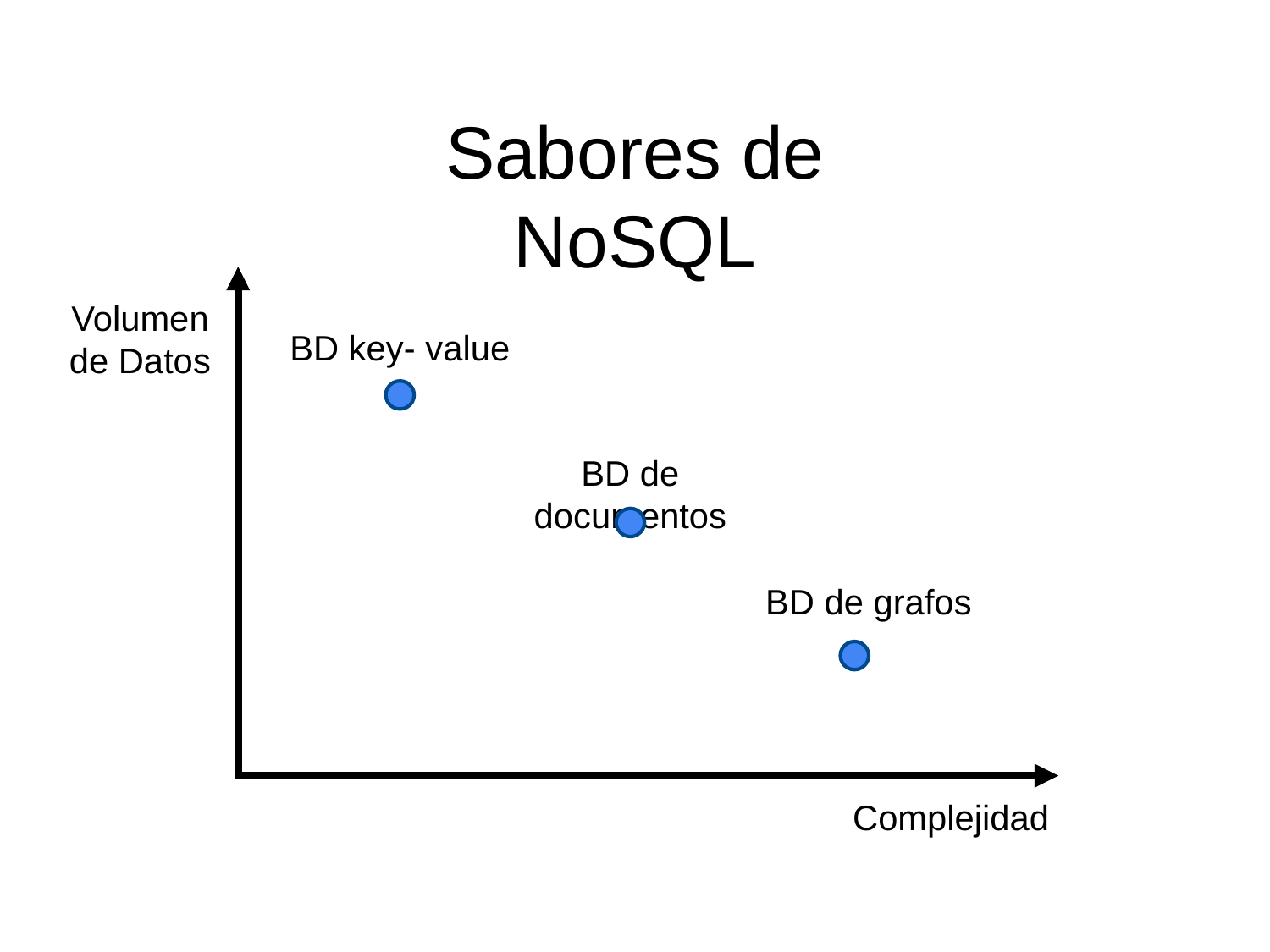

Sabores de NoSQL
Volumen
de Datos
BD key- value

BD de documentos

BD de grafos

Complejidad